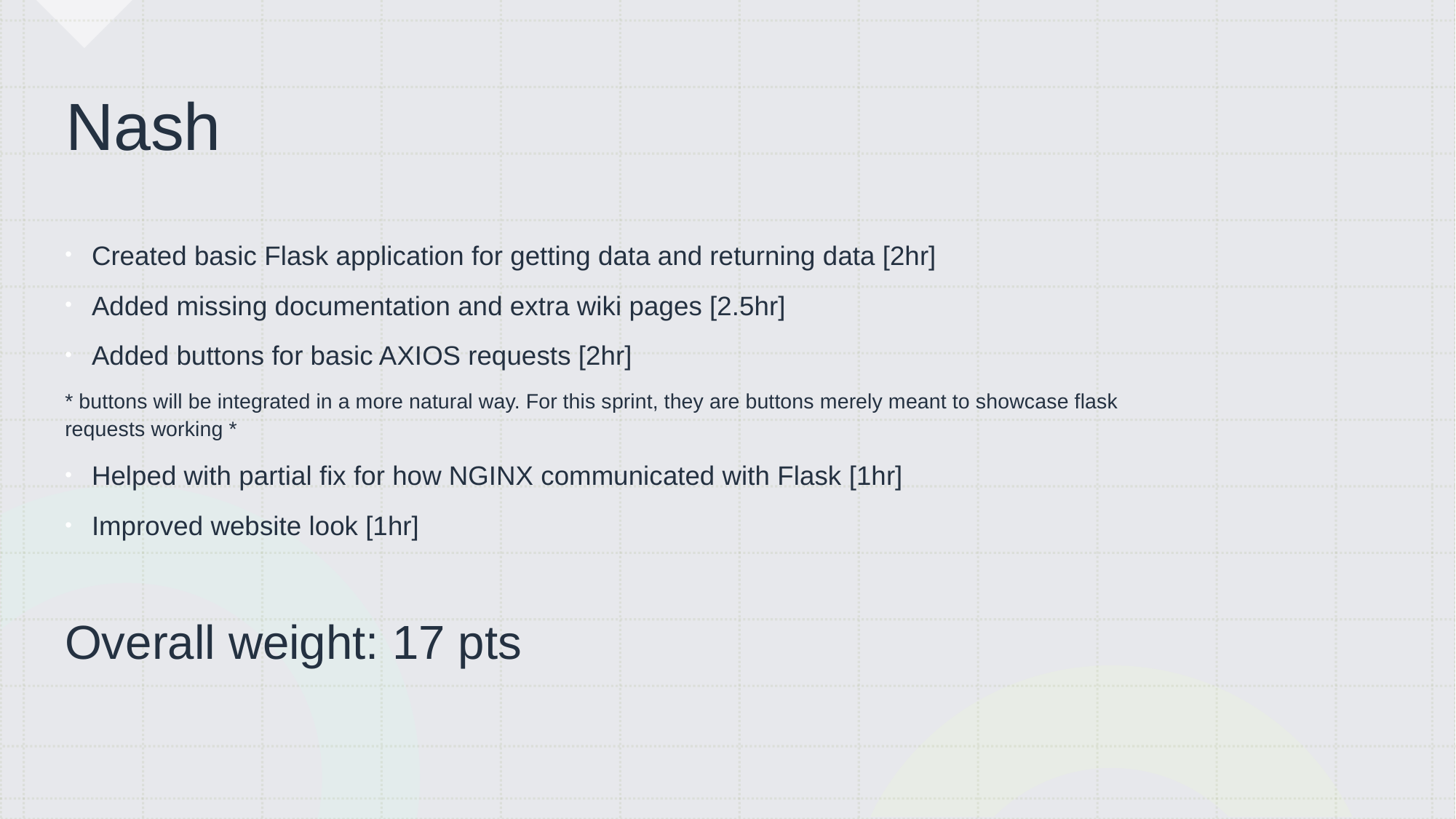

# Nash
Created basic Flask application for getting data and returning data [2hr]
Added missing documentation and extra wiki pages [2.5hr]
Added buttons for basic AXIOS requests [2hr]
* buttons will be integrated in a more natural way. For this sprint, they are buttons merely meant to showcase flask requests working *
Helped with partial fix for how NGINX communicated with Flask [1hr]
Improved website look [1hr]

Overall weight: 17 pts